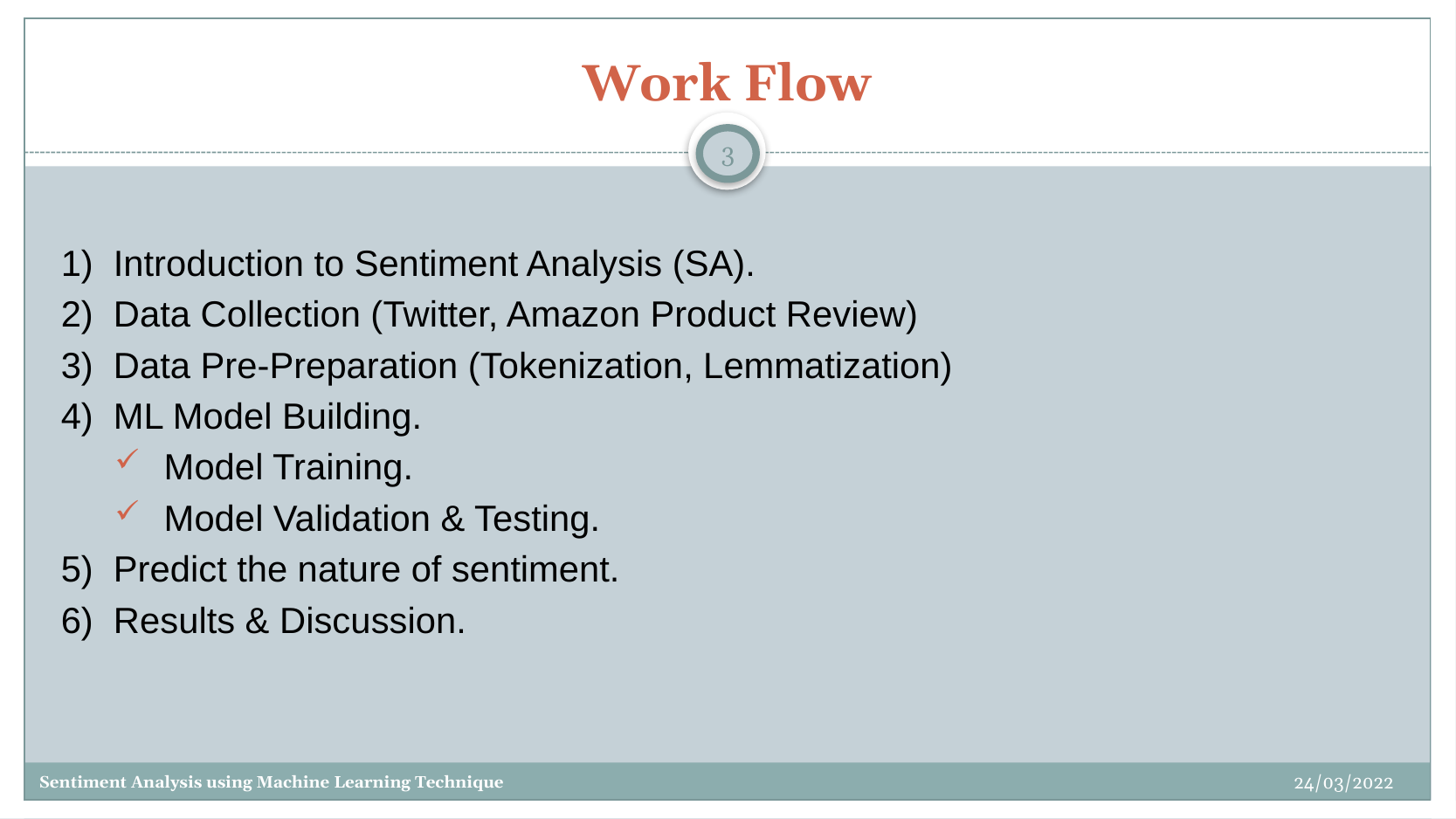

# Work Flow
3

1)  Introduction to Sentiment Analysis (SA).
2)  Data Collection (Twitter, Amazon Product Review)
3)  Data Pre-Preparation (Tokenization, Lemmatization)
4)  ML Model Building.
Model Training.
Model Validation & Testing.
5)  Predict the nature of sentiment.
6)  Results & Discussion.
24/03/2022
Sentiment Analysis using Machine Learning Technique